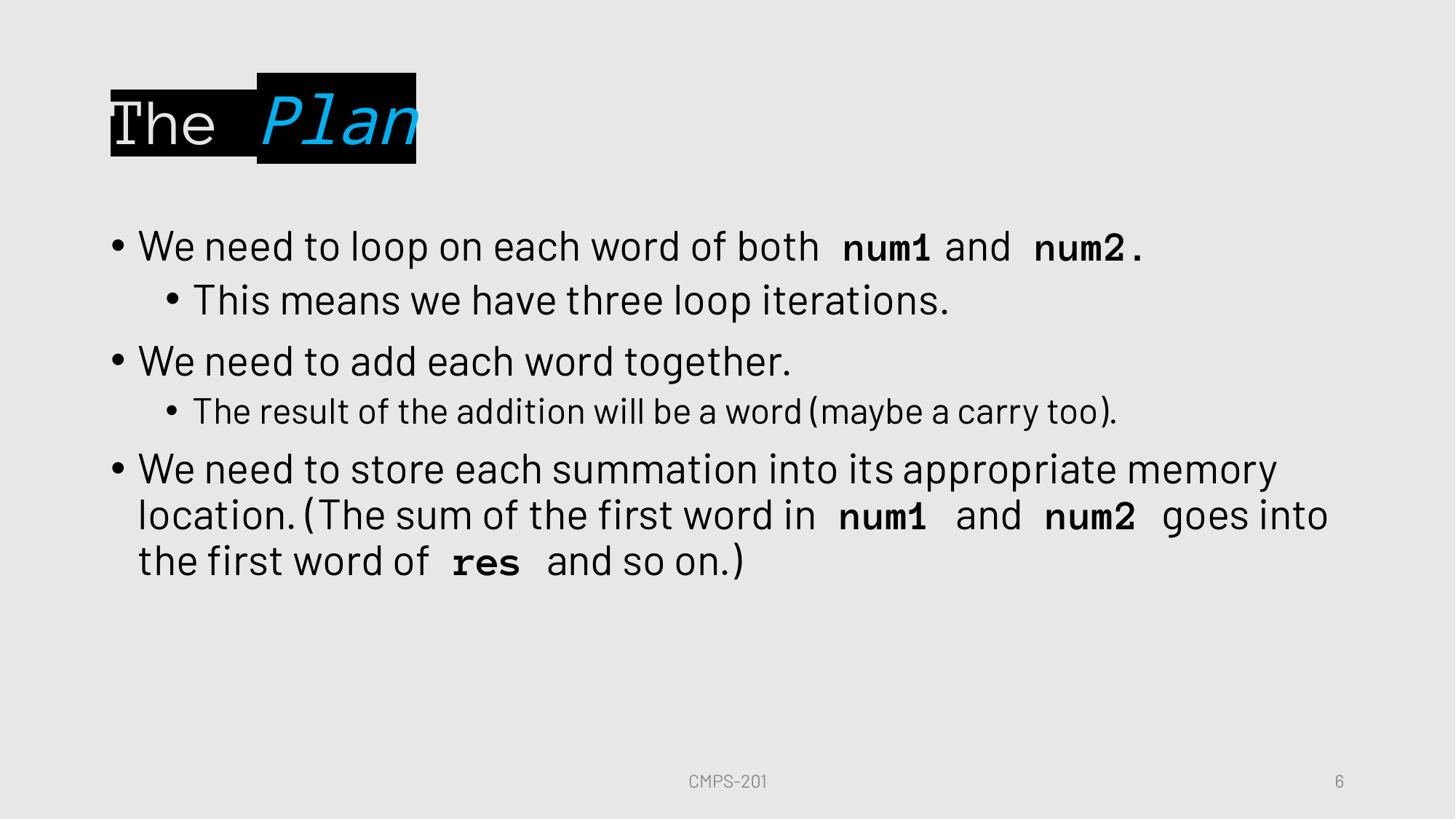

# The Plan
We need to loop on each word of both num1 and num2.
This means we have three loop iterations.
We need to add each word together.
The result of the addition will be a word (maybe a carry too).
We need to store each summation into its appropriate memory location. (The sum of the first word in num1 and num2 goes into the first word of res and so on.)
CMPS-201
6